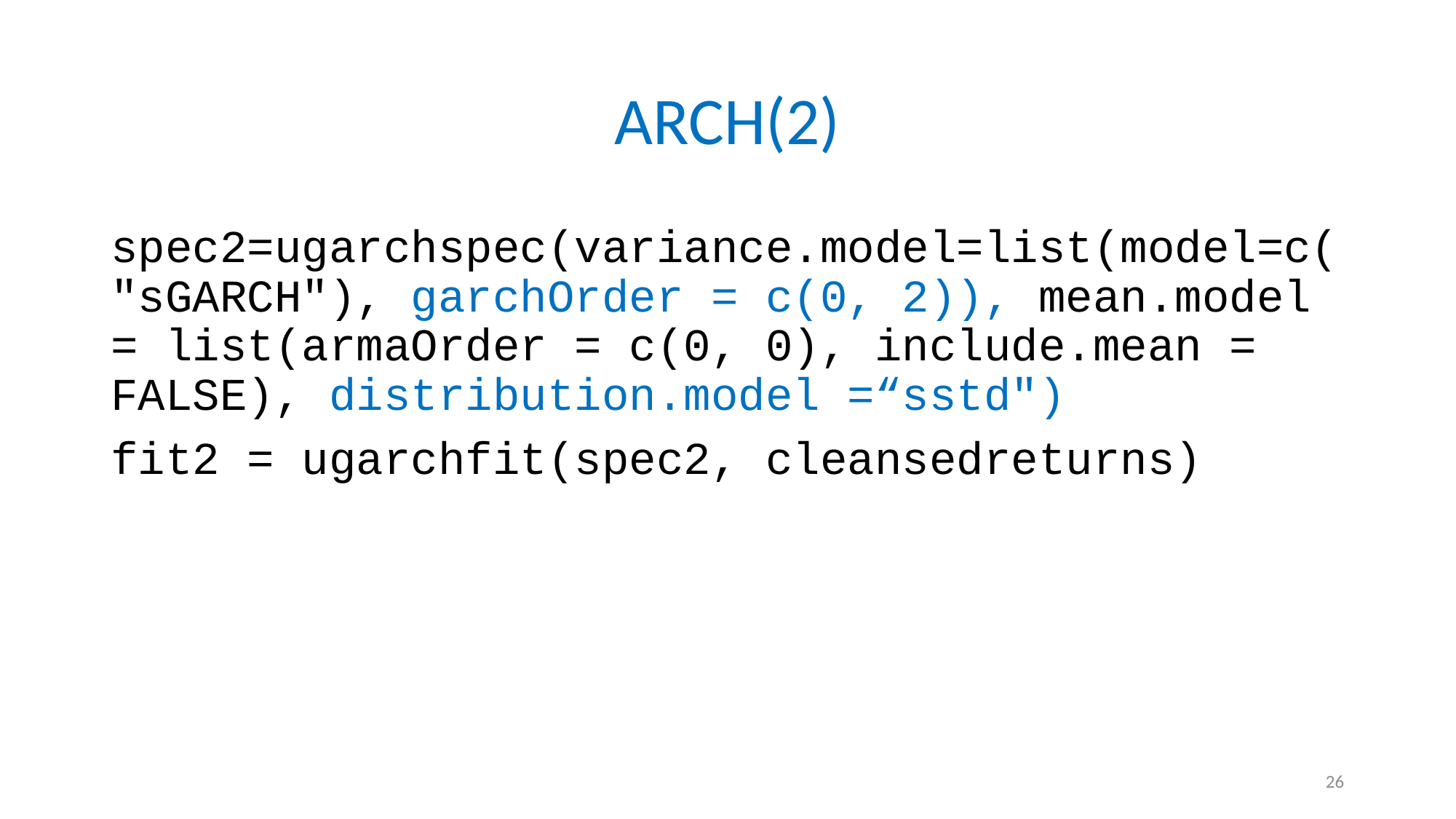

# ARCH(2)
spec2=ugarchspec(variance.model=list(model=c("sGARCH"), garchOrder = c(0, 2)), mean.model = list(armaOrder = c(0, 0), include.mean = FALSE), distribution.model =“sstd")
fit2 = ugarchfit(spec2, cleansedreturns)

26